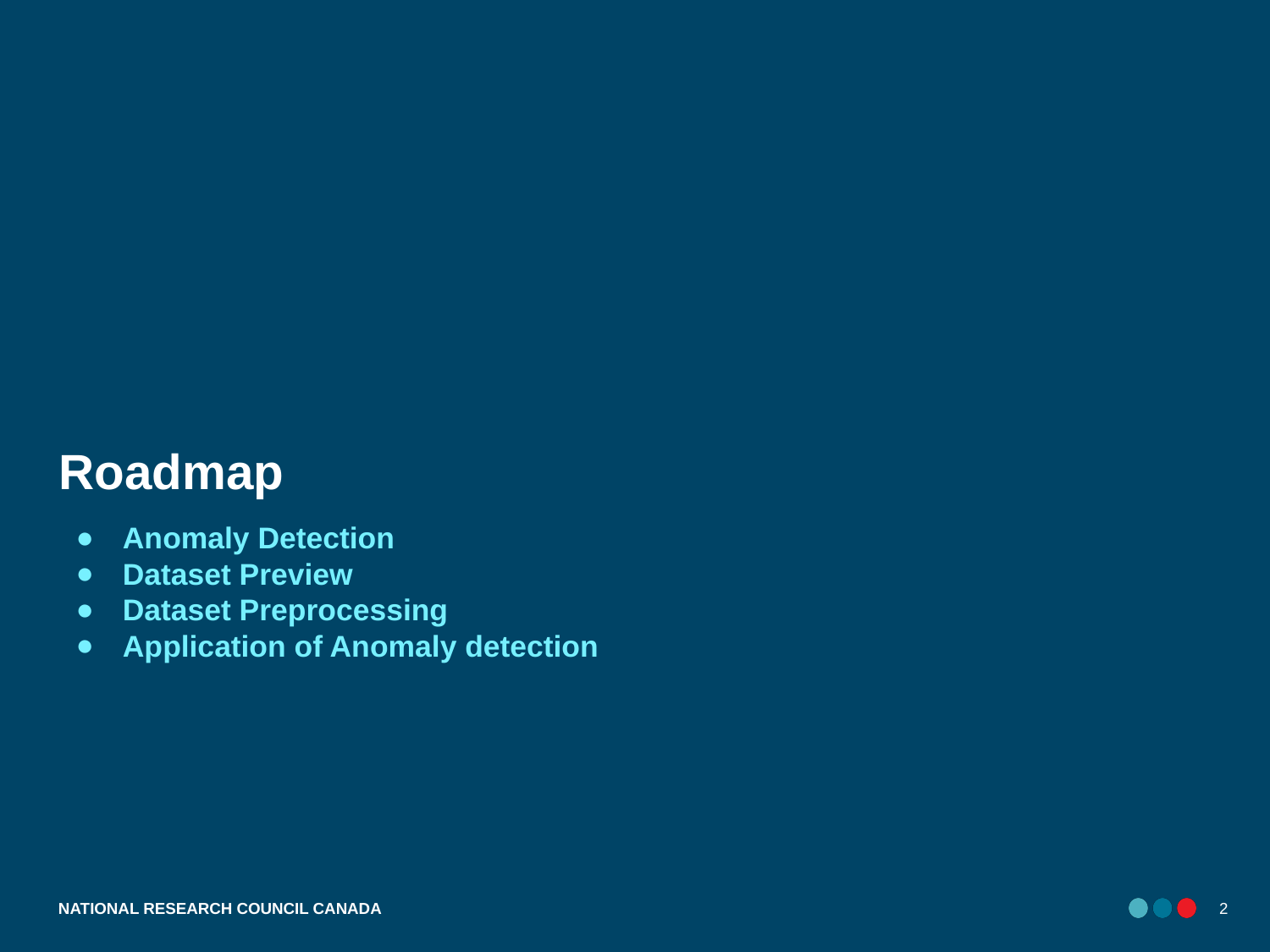

# Roadmap
Anomaly Detection
Dataset Preview
Dataset Preprocessing
Application of Anomaly detection
NATIONAL RESEARCH COUNCIL CANADA
2